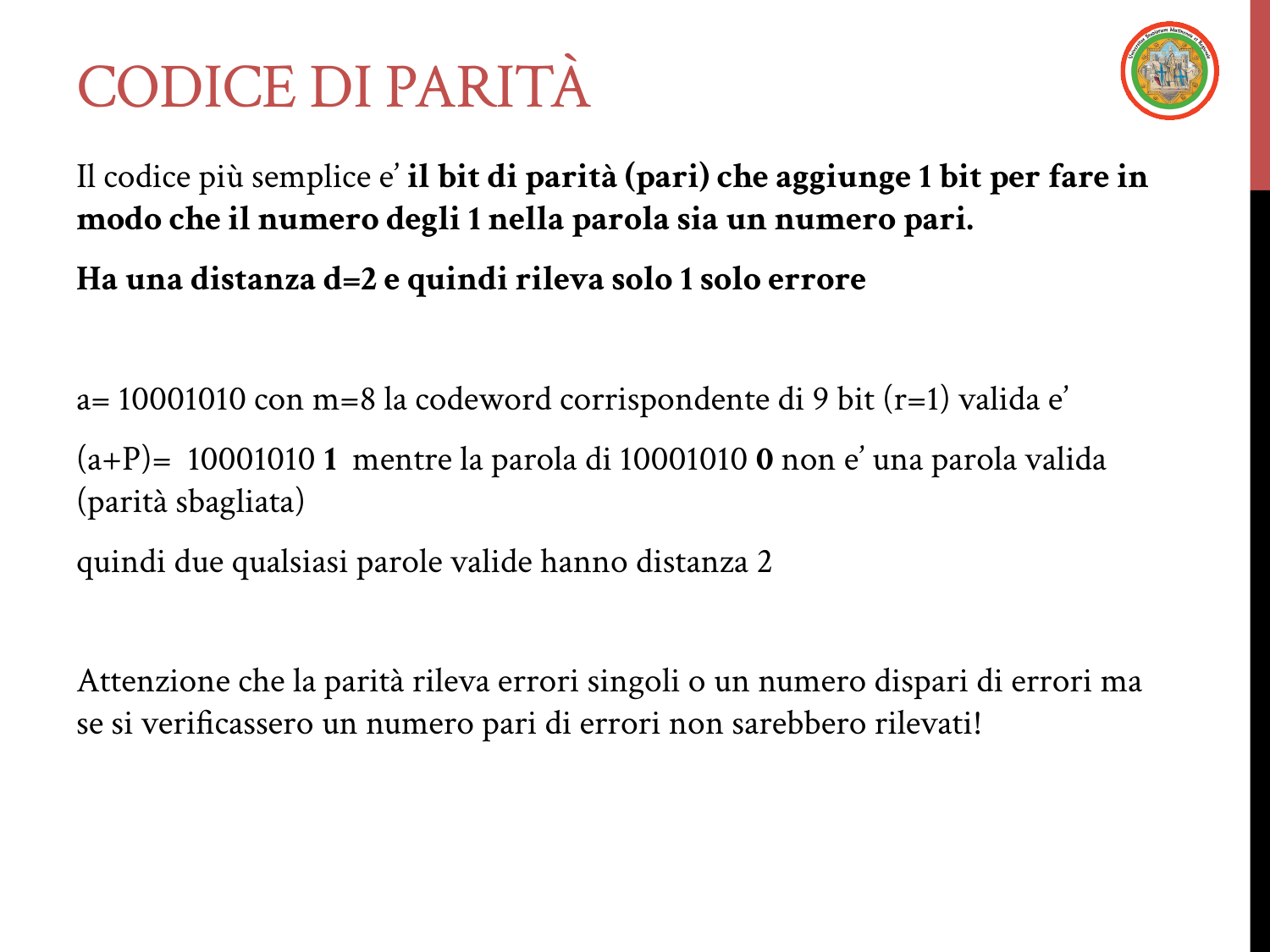

# Codice di parità
Il codice più semplice e’ il bit di parità (pari) che aggiunge 1 bit per fare in modo che il numero degli 1 nella parola sia un numero pari.
Ha una distanza d=2 e quindi rileva solo 1 solo errore

a= 10001010 con m=8 la codeword corrispondente di 9 bit (r=1) valida e’
(a+P)=  10001010 1  mentre la parola di 10001010 0 non e’ una parola valida (parità sbagliata)
quindi due qualsiasi parole valide hanno distanza 2

Attenzione che la parità rileva errori singoli o un numero dispari di errori ma se si verificassero un numero pari di errori non sarebbero rilevati!